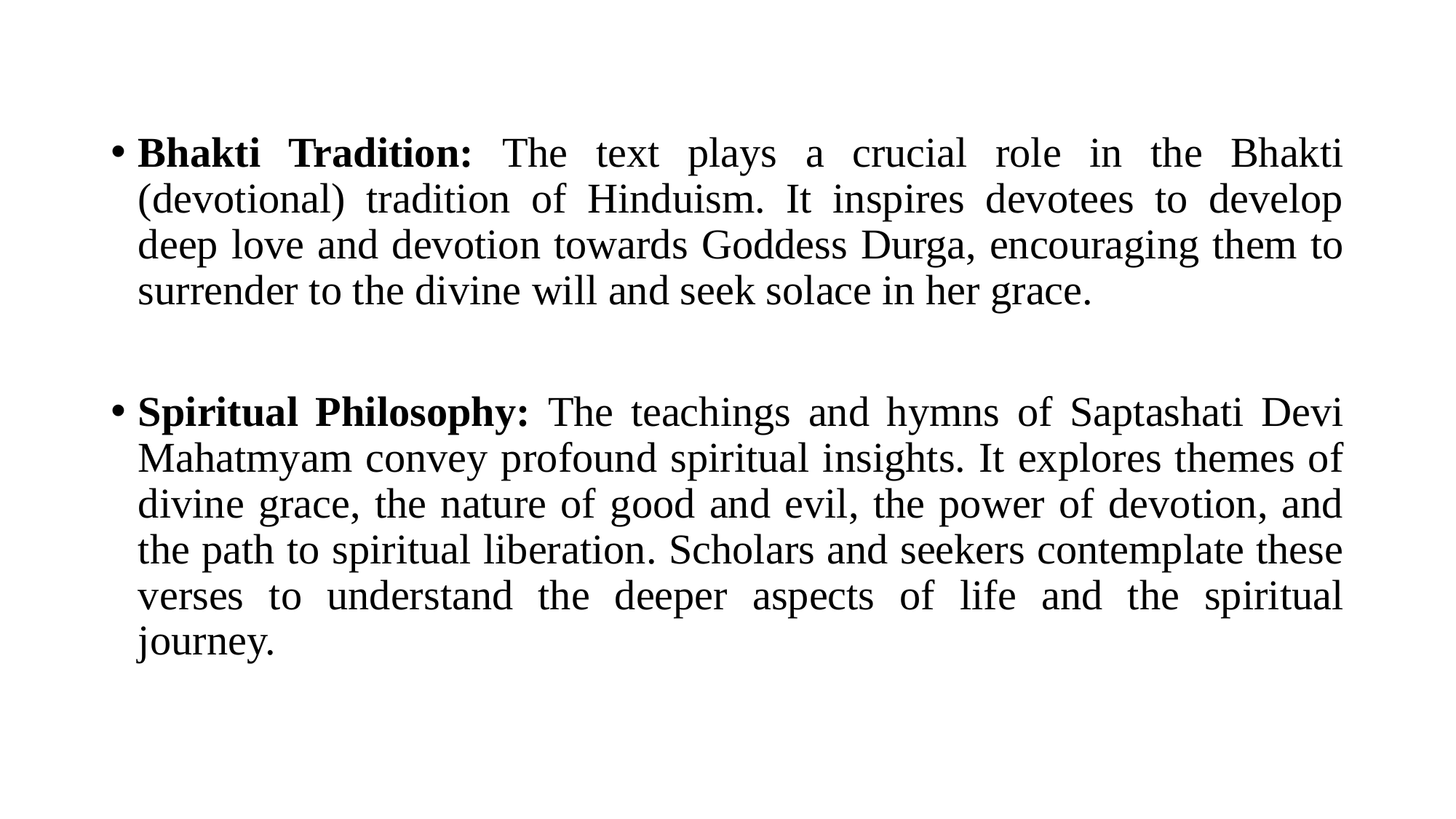

Bhakti Tradition: The text plays a crucial role in the Bhakti (devotional) tradition of Hinduism. It inspires devotees to develop deep love and devotion towards Goddess Durga, encouraging them to surrender to the divine will and seek solace in her grace.

Spiritual Philosophy: The teachings and hymns of Saptashati Devi Mahatmyam convey profound spiritual insights. It explores themes of divine grace, the nature of good and evil, the power of devotion, and the path to spiritual liberation. Scholars and seekers contemplate these verses to understand the deeper aspects of life and the spiritual journey.